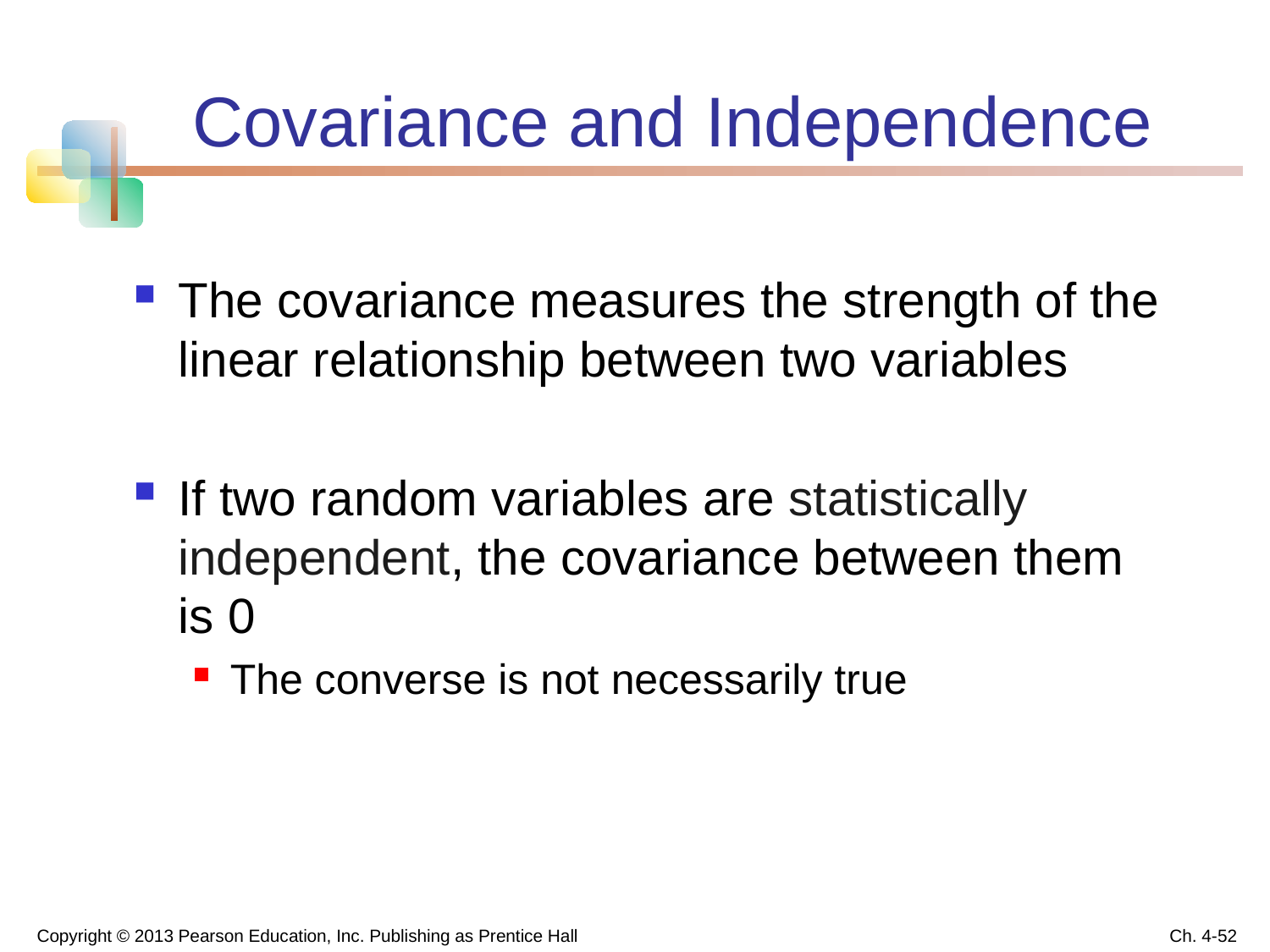

# Covariance and Independence
The covariance measures the strength of the linear relationship between two variables

If two random variables are statistically independent, the covariance between them is 0
The converse is not necessarily true
Copyright © 2013 Pearson Education, Inc. Publishing as Prentice Hall
Ch. 4-52